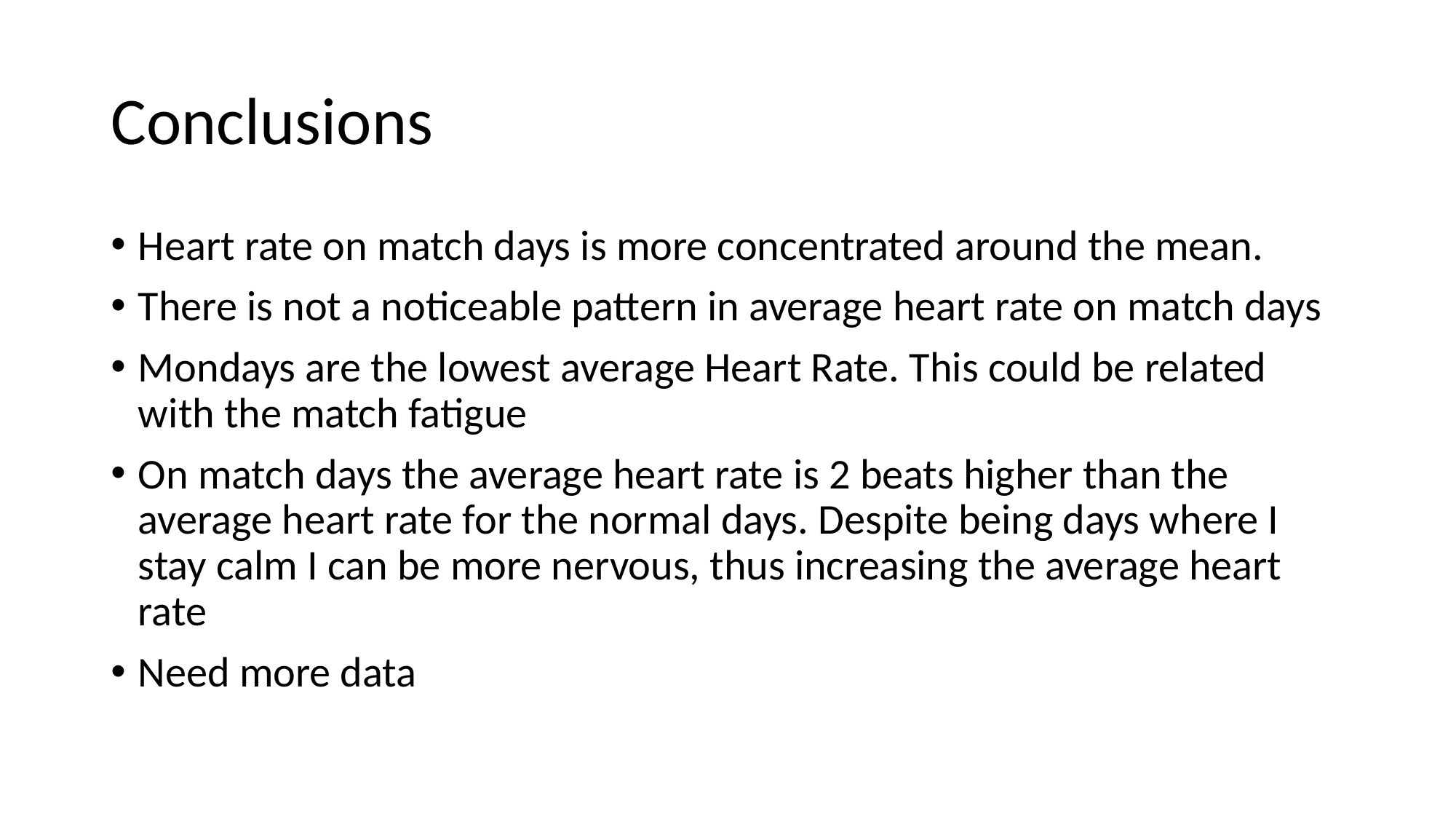

# Conclusions
Heart rate on match days is more concentrated around the mean.
There is not a noticeable pattern in average heart rate on match days
Mondays are the lowest average Heart Rate. This could be related with the match fatigue
On match days the average heart rate is 2 beats higher than the average heart rate for the normal days. Despite being days where I stay calm I can be more nervous, thus increasing the average heart rate
Need more data